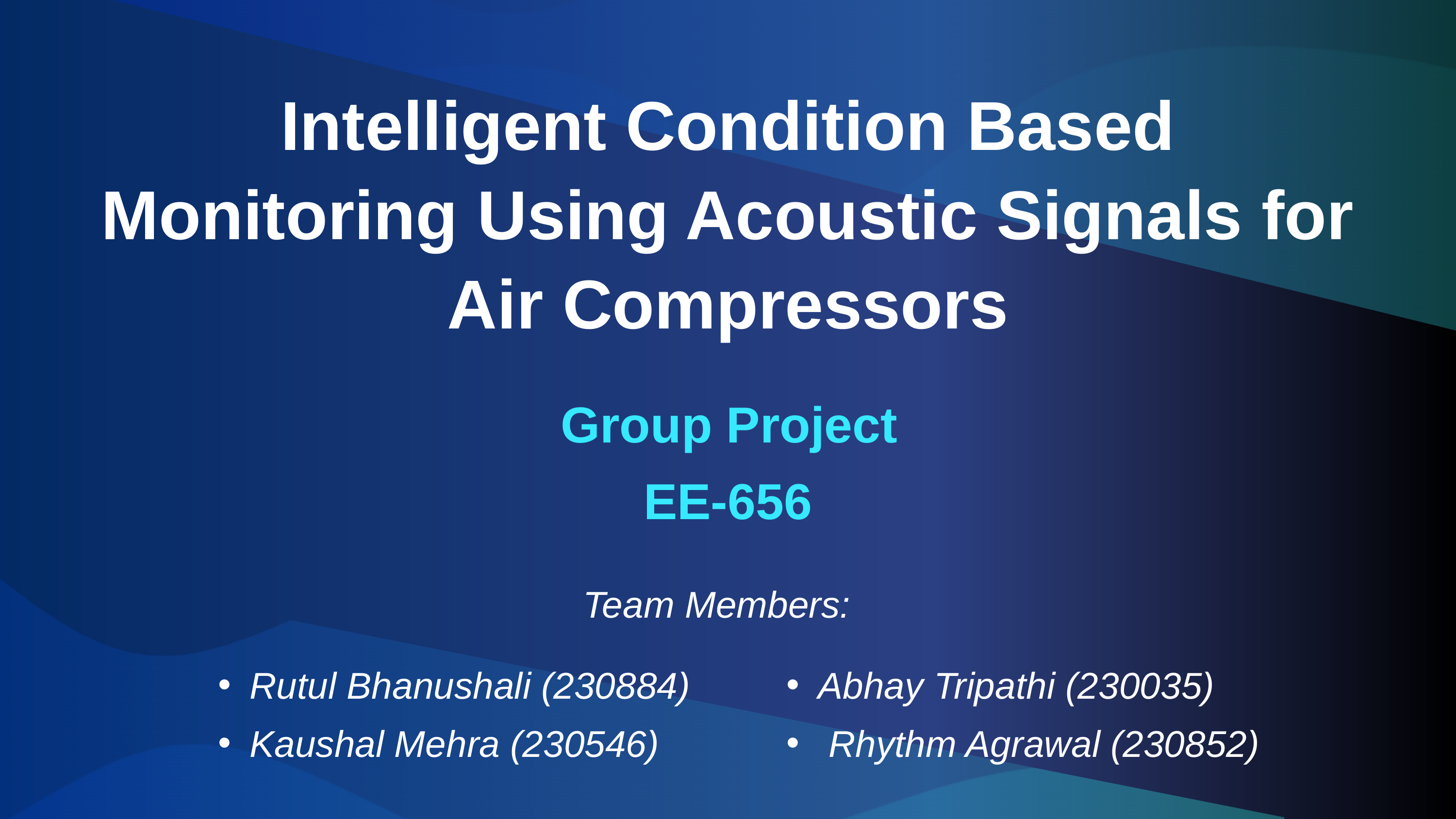

Intelligent Condition Based Monitoring Using Acoustic Signals for Air Compressors
Group Project
EE-656
Team Members:
Rutul Bhanushali (230884)
Kaushal Mehra (230546)
Abhay Tripathi (230035)
 Rhythm Agrawal (230852)